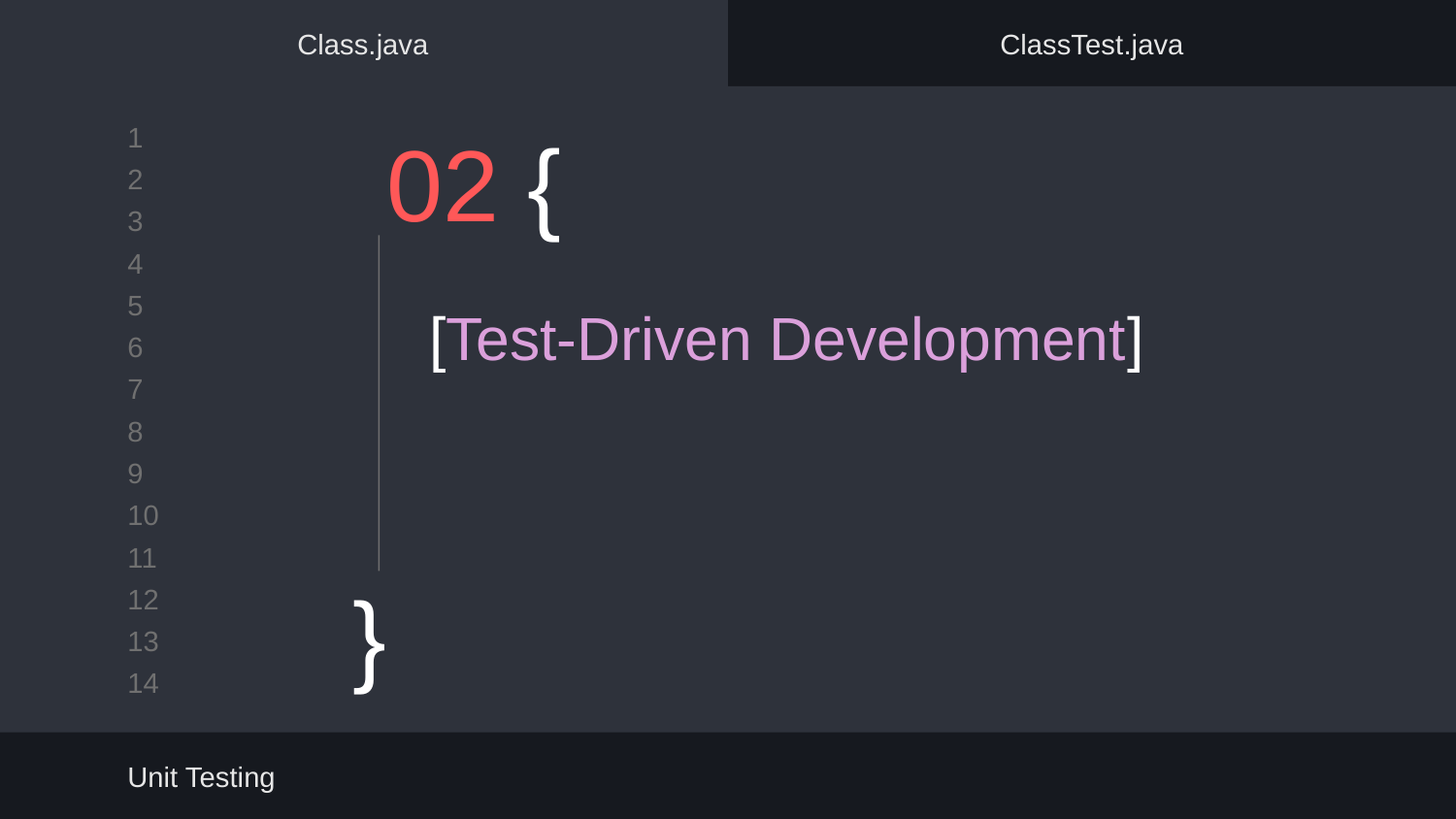

Class.java
ClassTest.java
# 02 {
[Test-Driven Development]
}
Unit Testing